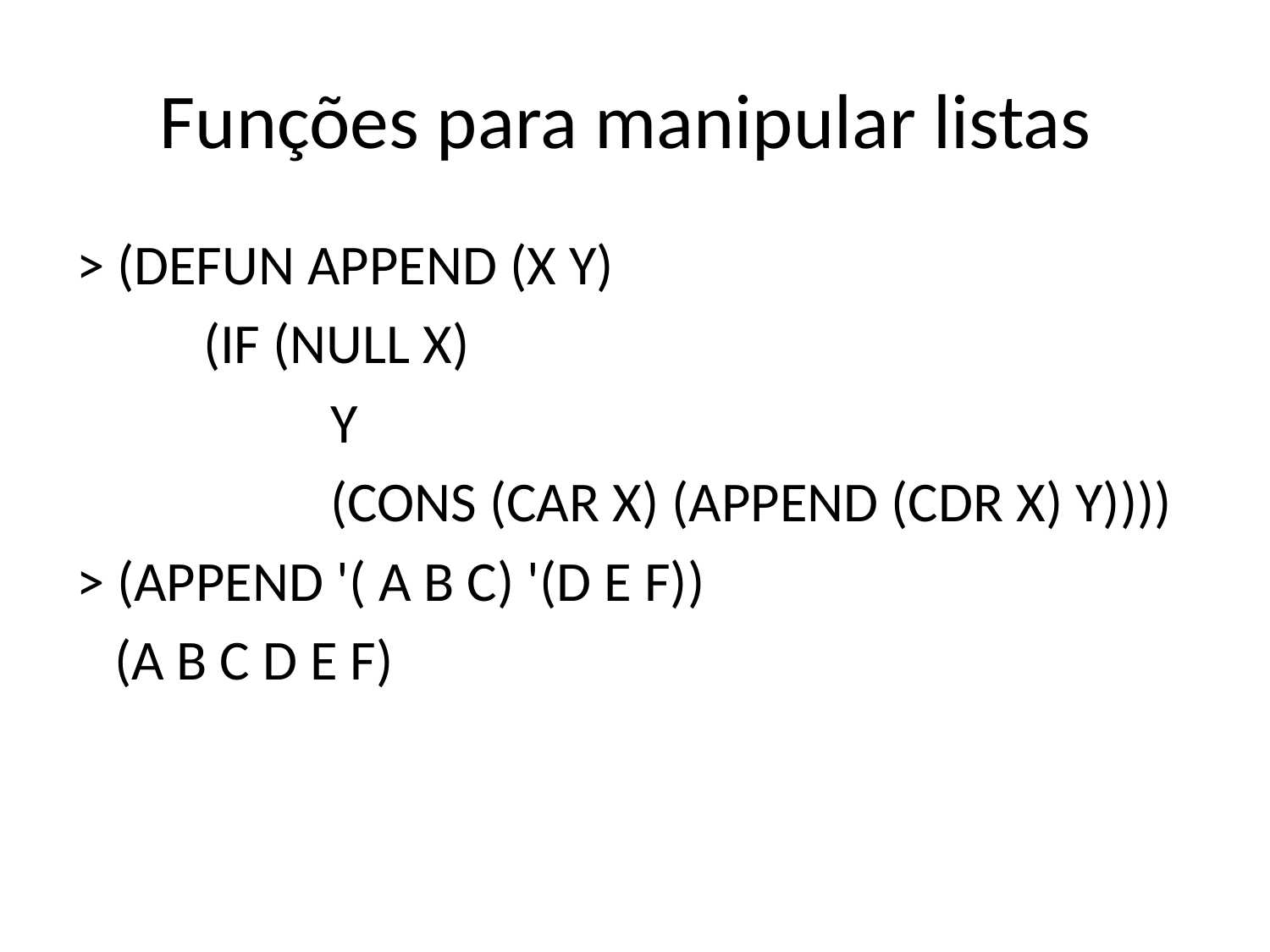

# Funções para manipular listas
> (DEFUN APPEND (X Y)
	(IF (NULL X)
		Y
		(CONS (CAR X) (APPEND (CDR X) Y))))
> (APPEND '( A B C) '(D E F))
   (A B C D E F)